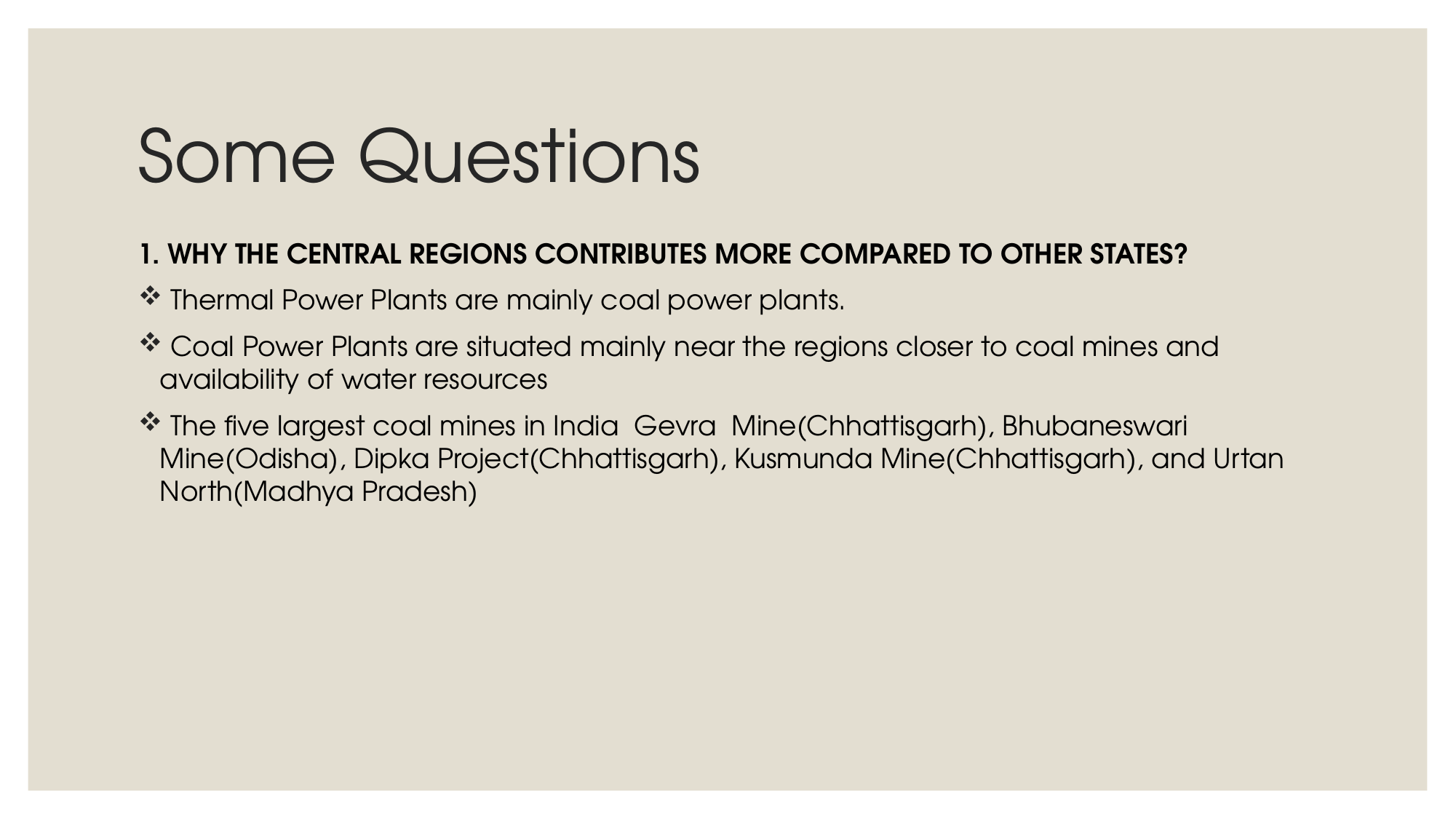

# Some Questions
1. WHY THE CENTRAL REGIONS CONTRIBUTES MORE COMPARED TO OTHER STATES?
 Thermal Power Plants are mainly coal power plants.
 Coal Power Plants are situated mainly near the regions closer to coal mines and availability of water resources
 The five largest coal mines in India  Gevra  Mine(Chhattisgarh), Bhubaneswari  Mine(Odisha), Dipka Project(Chhattisgarh), Kusmunda Mine(Chhattisgarh), and Urtan North(Madhya Pradesh)